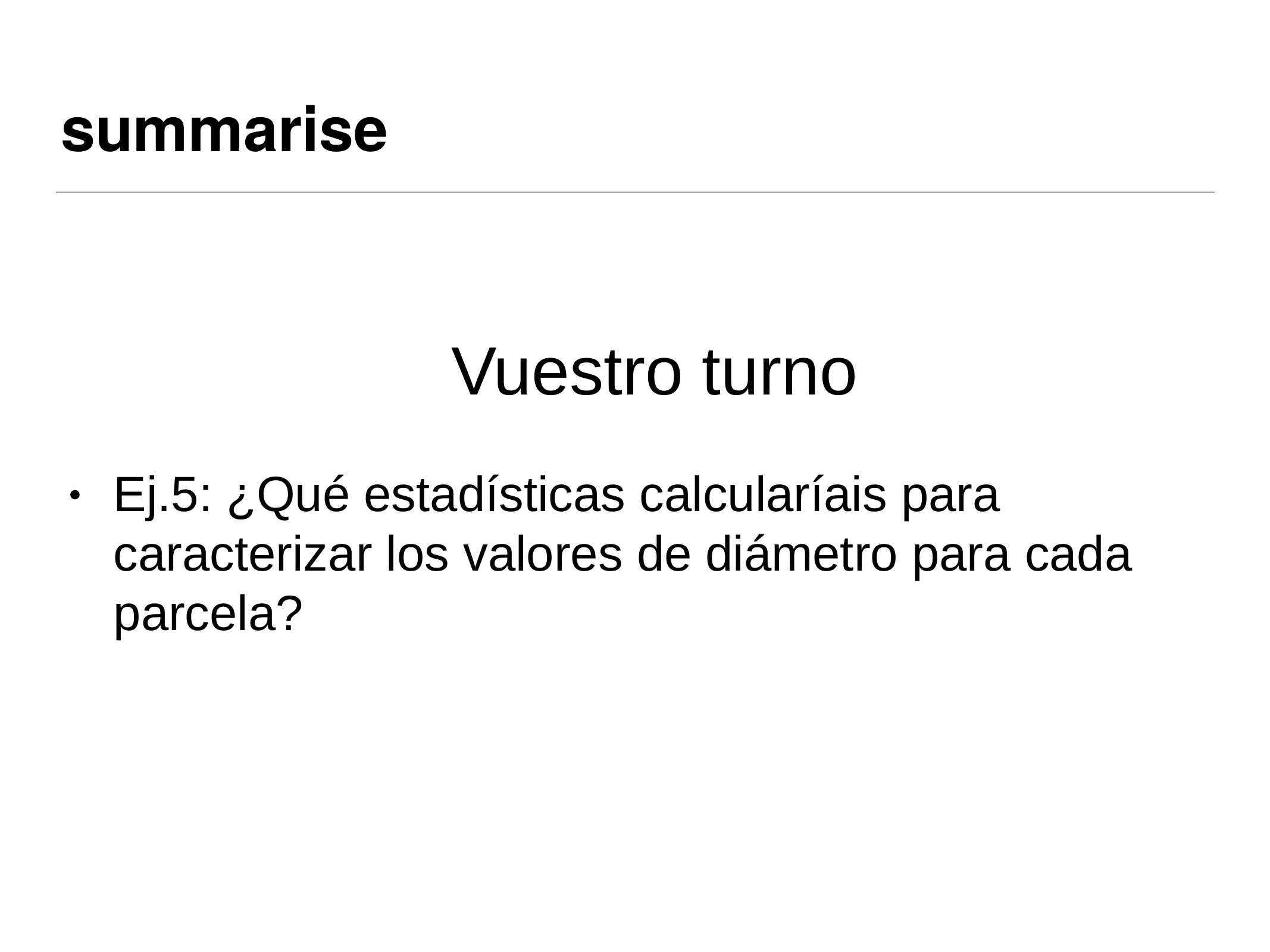

# summarise
Vuestro turno

Ej.5: ¿Qué estadísticas calcularíais para caracterizar los valores de diámetro para cada parcela?